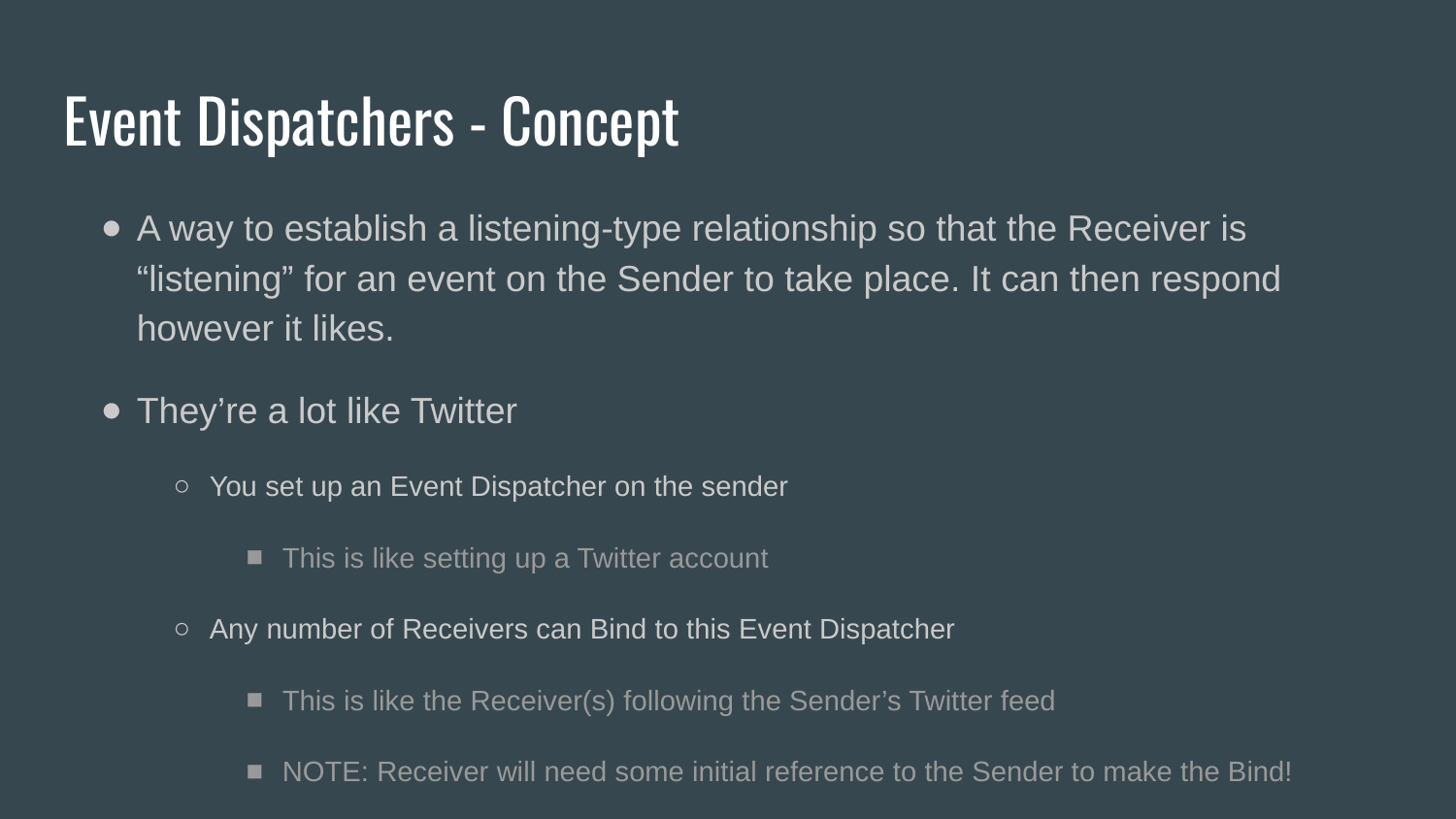

Event Dispatchers - Concept
A way to establish a listening-type relationship so that the Receiver is “listening” for an event on the Sender to take place. It can then respond however it likes.
They’re a lot like Twitter
You set up an Event Dispatcher on the sender
This is like setting up a Twitter account
Any number of Receivers can Bind to this Event Dispatcher
This is like the Receiver(s) following the Sender’s Twitter feed
NOTE: Receiver will need some initial reference to the Sender to make the Bind!
The Sender Calls the Event Dispatcher
This is like making a Tweet, which is just sent out into the ether
There may be no one following the Sender, so maybe no one gets the Tweet
The Receivers who had an Event Bound to that Event Dispatcher can then react accordingly
Followers saw the Tweet and do something in response